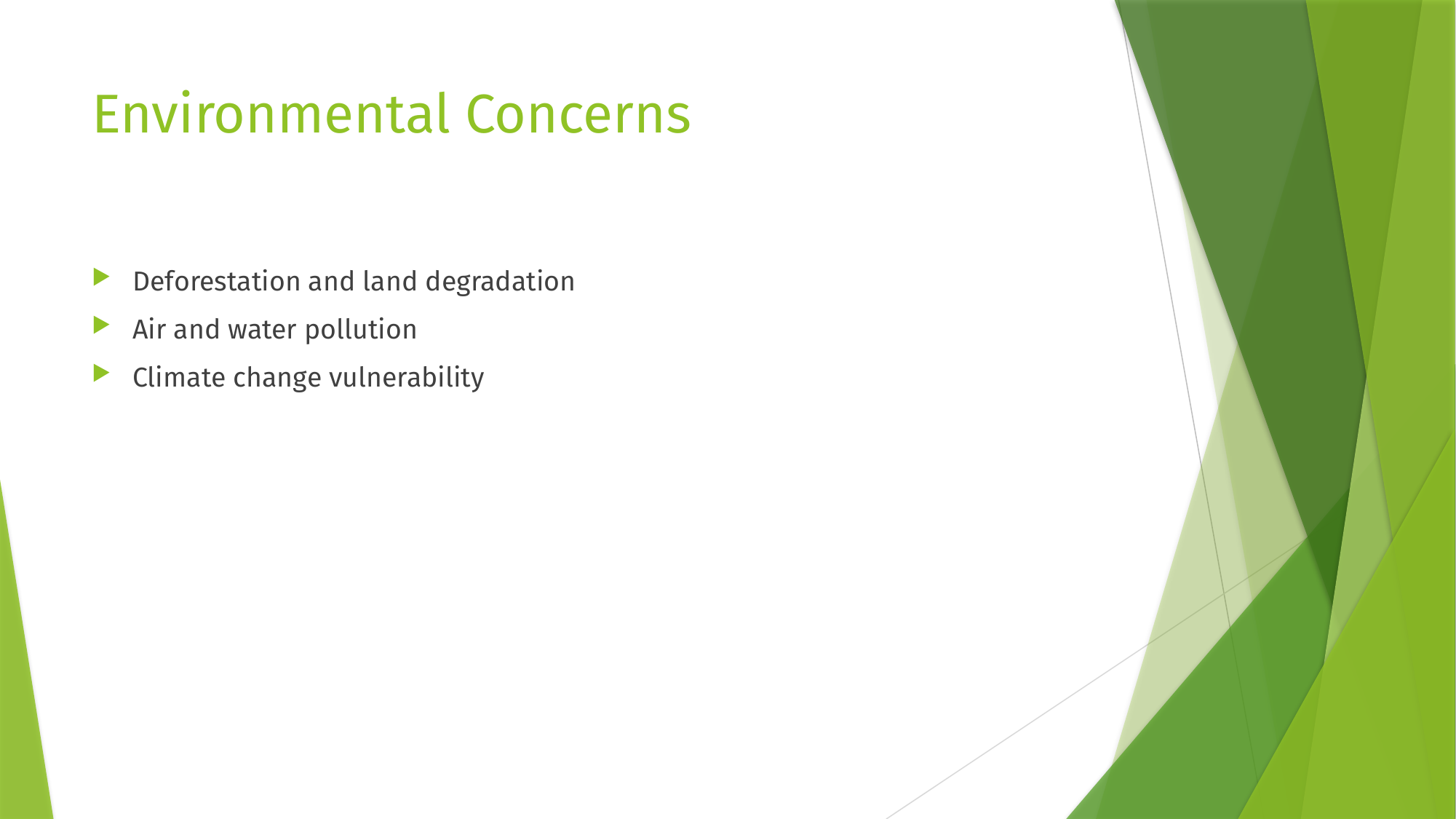

# Environmental Concerns
Deforestation and land degradation
Air and water pollution
Climate change vulnerability